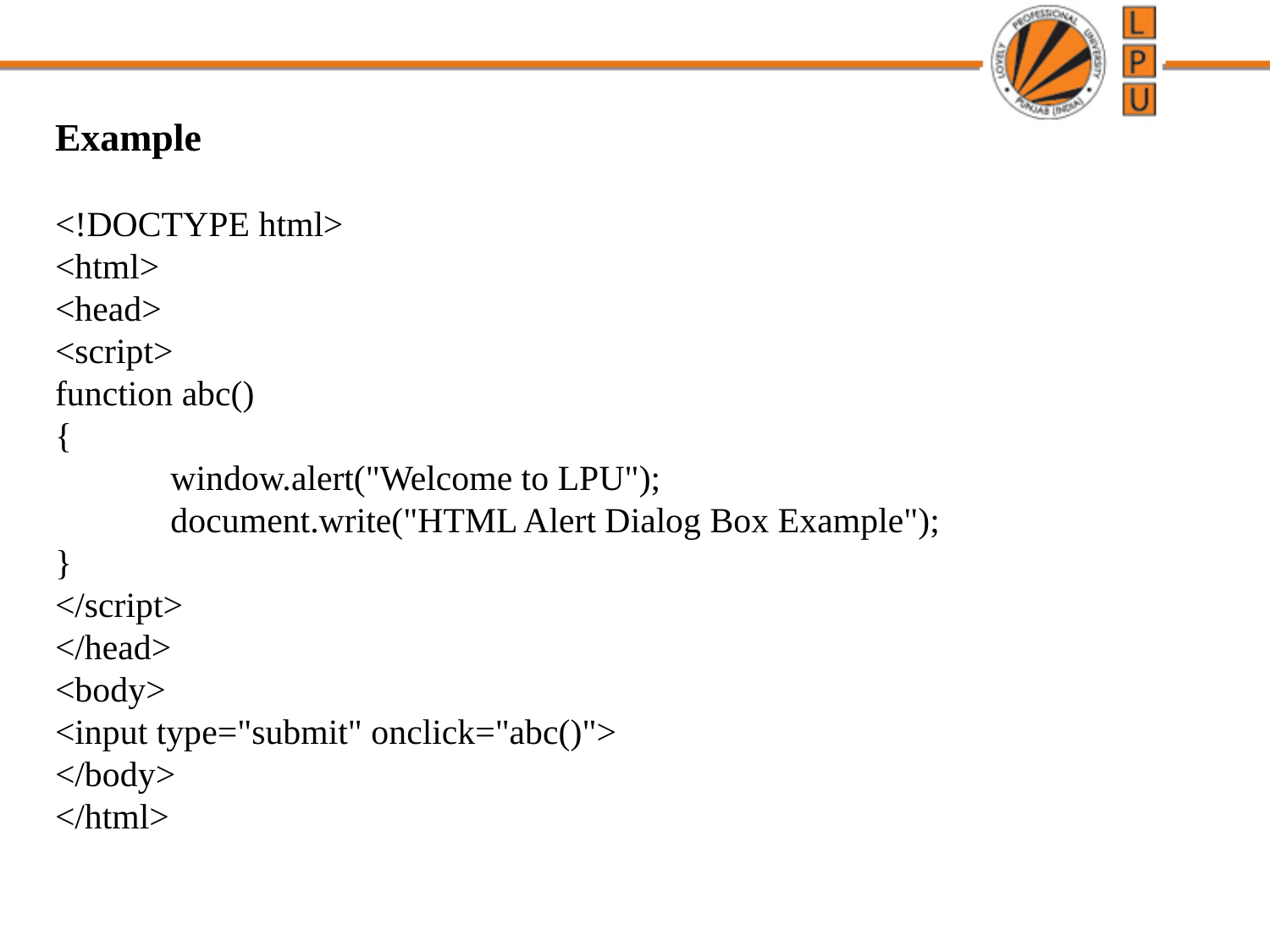

Example

<!DOCTYPE html>
<html>
<head>
<script>
function abc()
{
             window.alert("Welcome to LPU");
             document.write("HTML Alert Dialog Box Example");
}
</script>
</head>
<body>
<input type="submit" onclick="abc()">
</body>
</html>